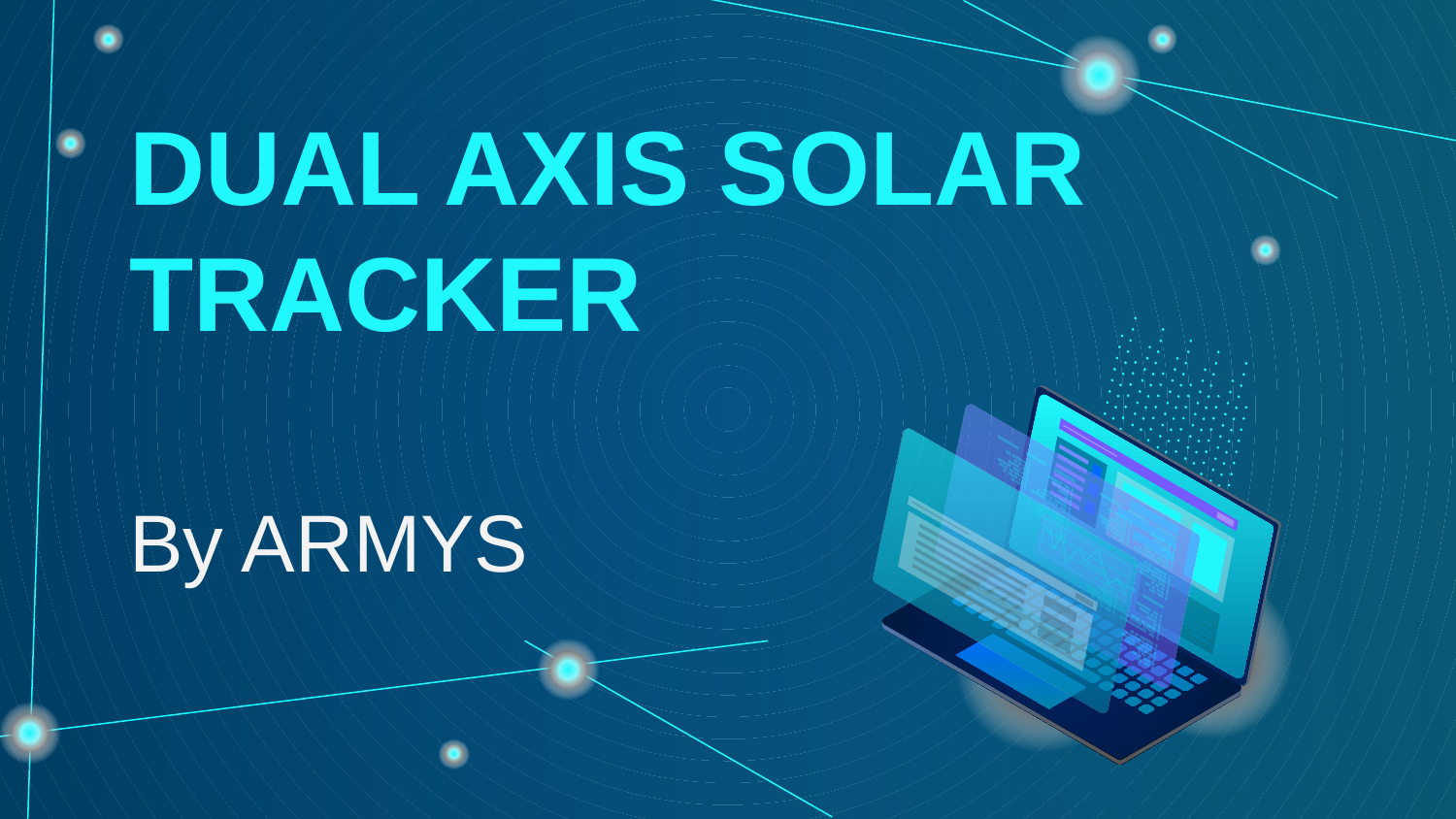

# DUAL AXIS SOLAR TRACKER

By ARMYS